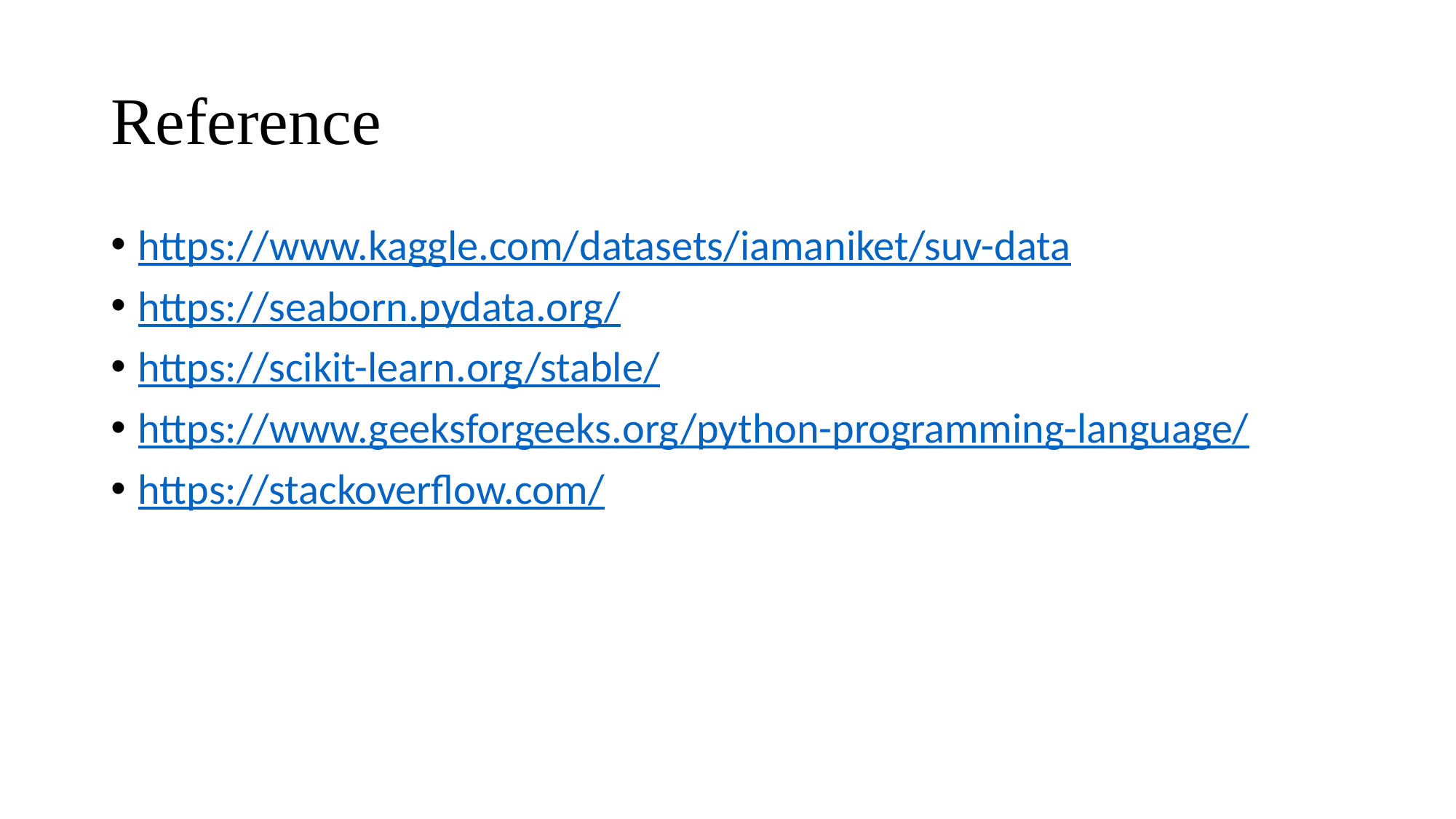

# Reference
https://www.kaggle.com/datasets/iamaniket/suv-data
https://seaborn.pydata.org/
https://scikit-learn.org/stable/
https://www.geeksforgeeks.org/python-programming-language/
https://stackoverflow.com/